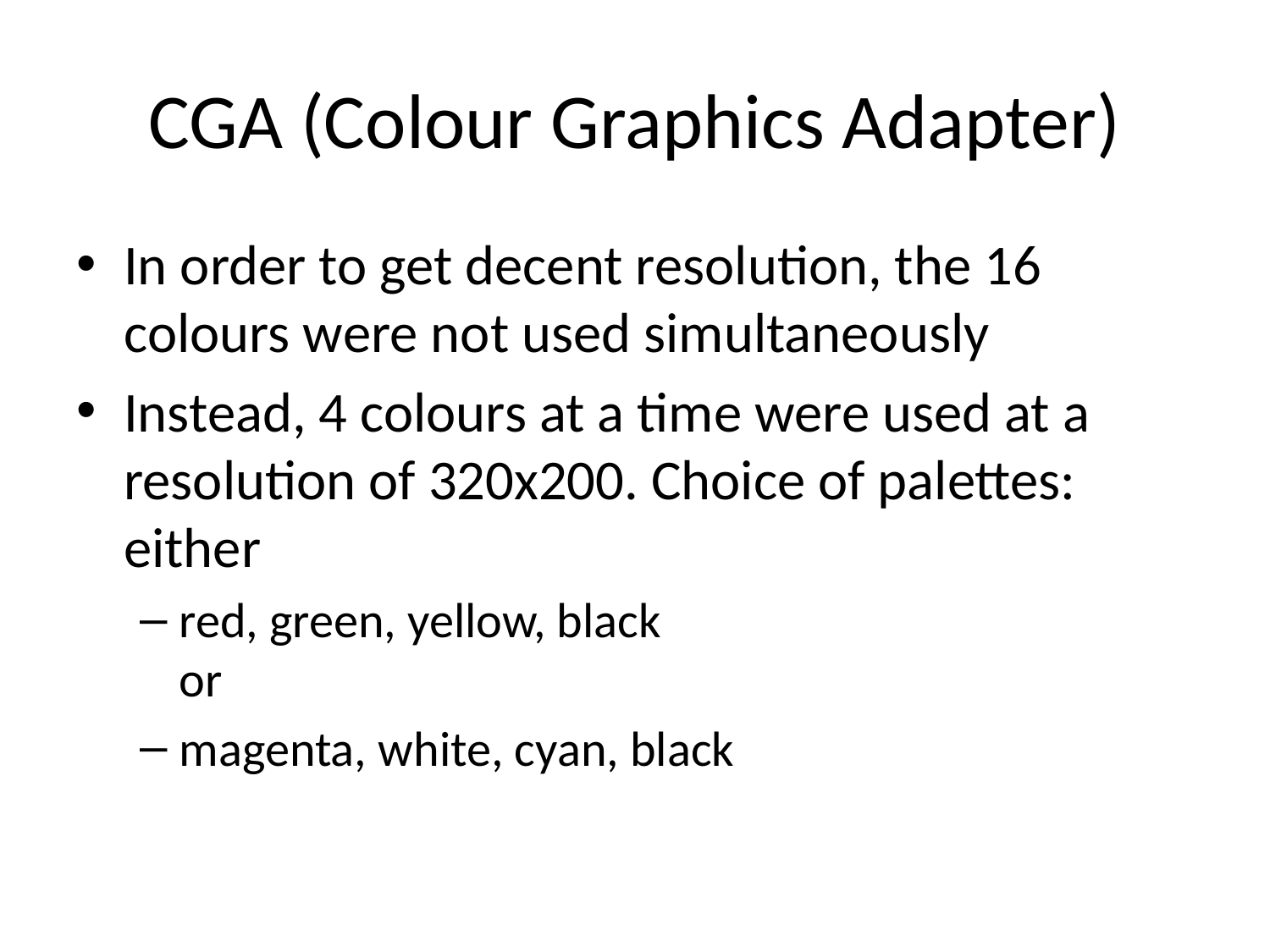

# CGA (Colour Graphics Adapter)
In order to get decent resolution, the 16 colours were not used simultaneously
Instead, 4 colours at a time were used at a resolution of 320x200. Choice of palettes: either
red, green, yellow, black
or
magenta, white, cyan, black